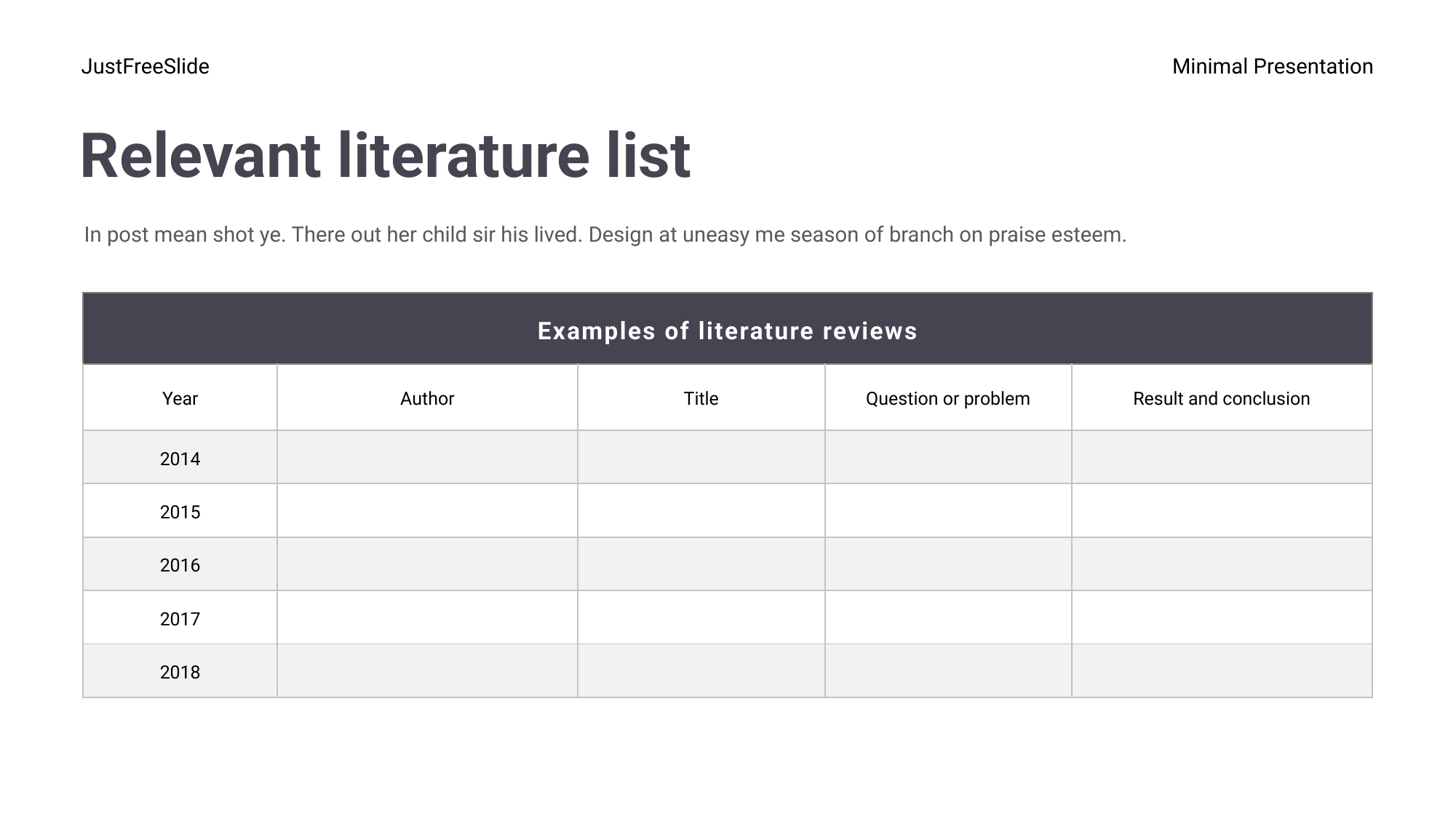

JustFreeSlide
Minimal Presentation
# Relevant literature list
In post mean shot ye. There out her child sir his lived. Design at uneasy me season of branch on praise esteem.
| Examples of literature reviews |  |  |  |  |
| --- | --- | --- | --- | --- |
| Year | Author | Title | Question or problem | Result and conclusion |
| 2014 |  |  |  |  |
| 2015 |  |  |  |  |
| 2016 |  |  |  |  |
| 2017 |  |  |  |  |
| 2018 |  |  |  |  |